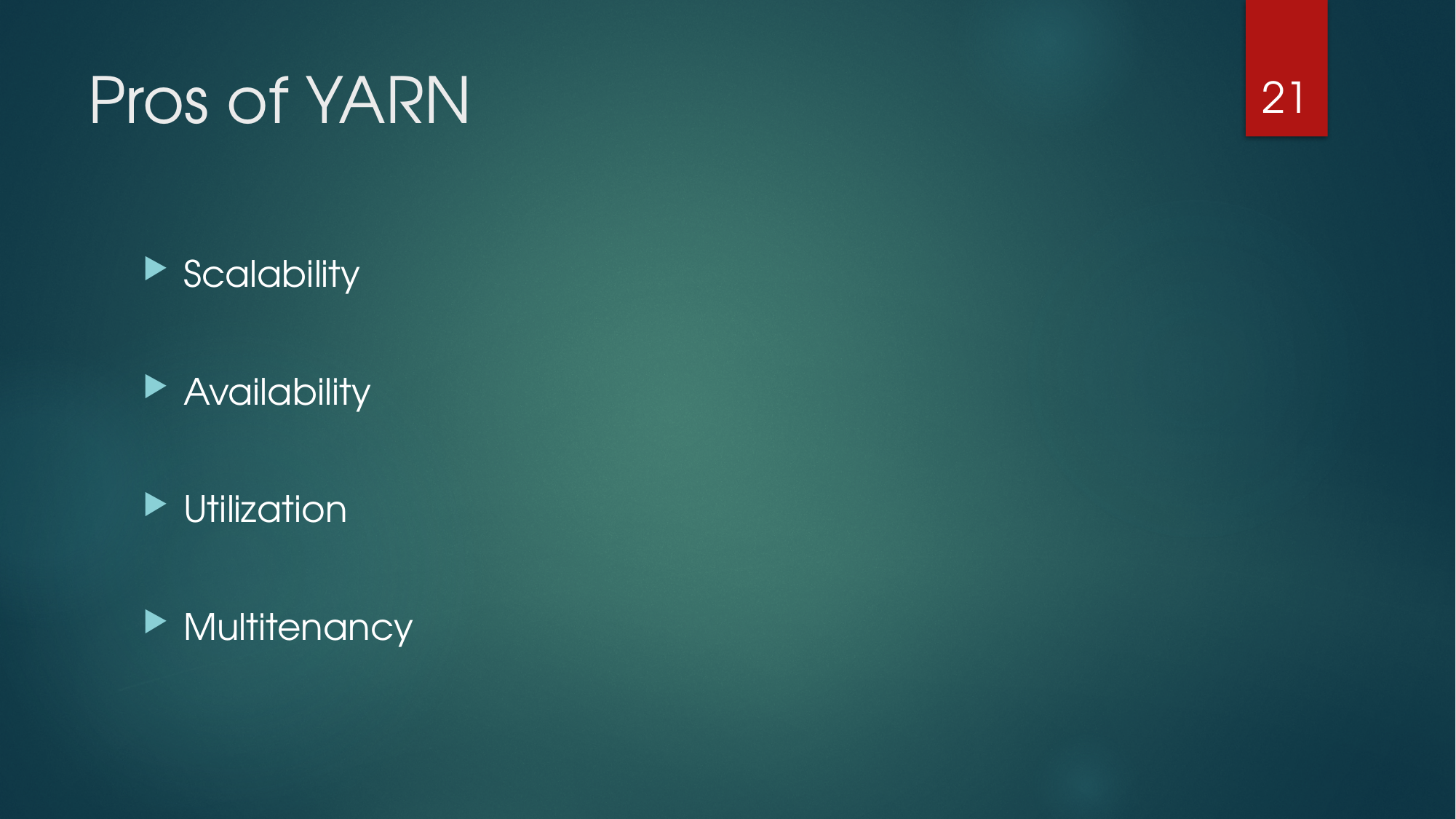

21
# Pros of YARN
Scalability

Availability

Utilization

Multitenancy